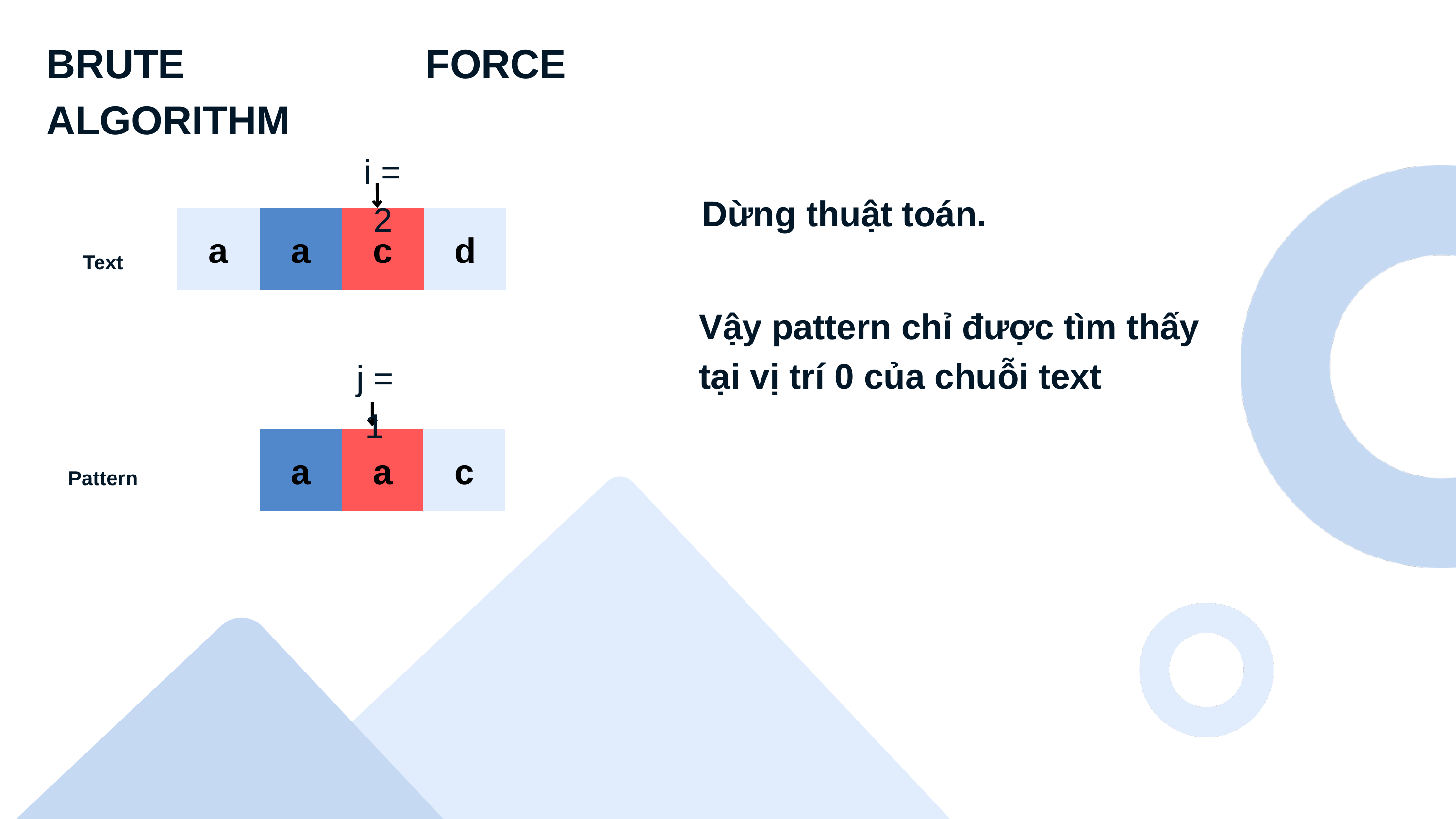

BRUTE FORCE ALGORITHM
i = 2

Dừng thuật toán.

a

a

c

d
Text
Vậy pattern chỉ được tìm thấy tại vị trí 0 của chuỗi text
j = 1

a

a

c
Pattern